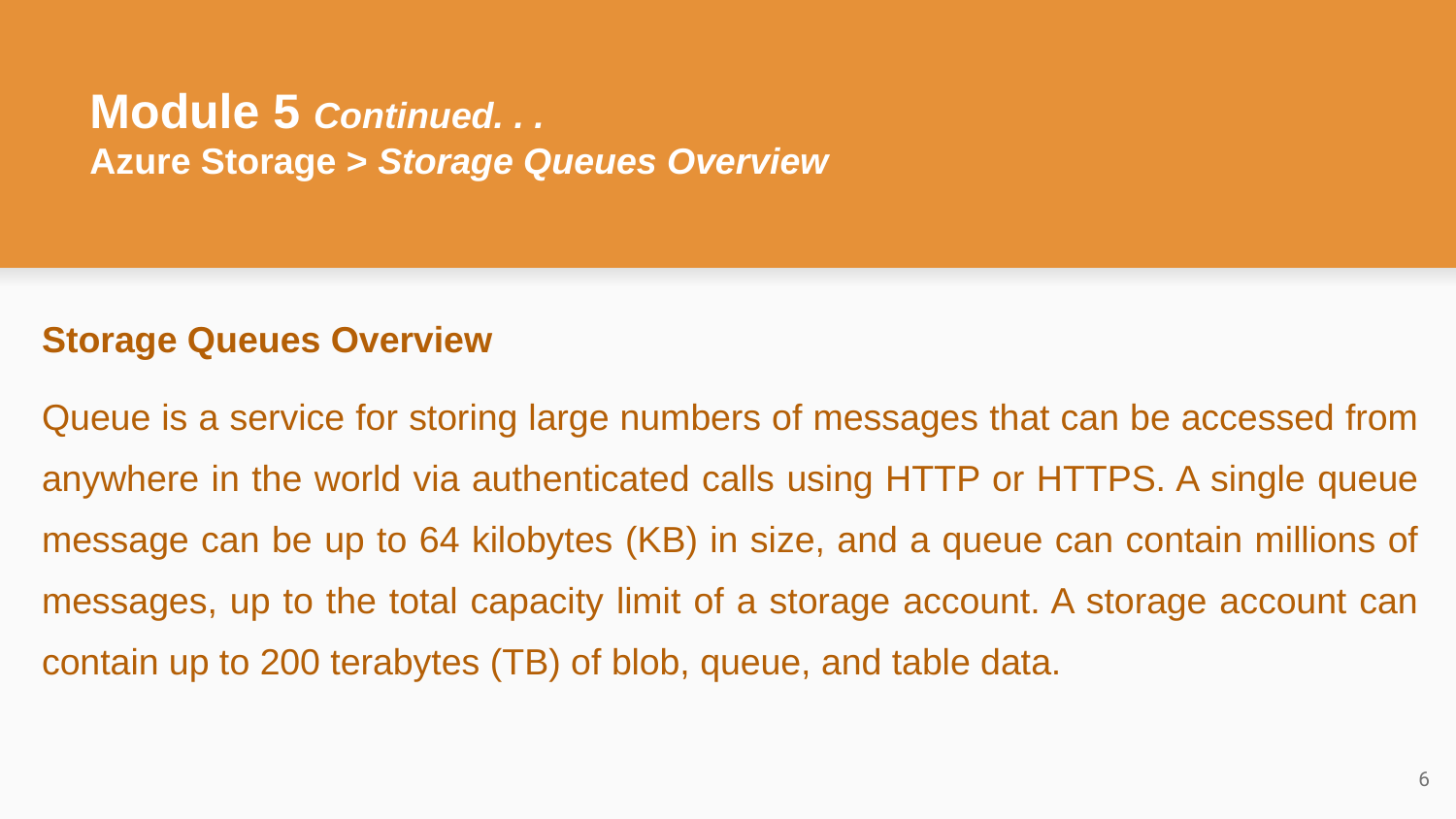

# Module 5 Continued. . .
Azure Storage > Storage Queues Overview

Storage Queues Overview
Queue is a service for storing large numbers of messages that can be accessed from anywhere in the world via authenticated calls using HTTP or HTTPS. A single queue message can be up to 64 kilobytes (KB) in size, and a queue can contain millions of messages, up to the total capacity limit of a storage account. A storage account can contain up to 200 terabytes (TB) of blob, queue, and table data.

6